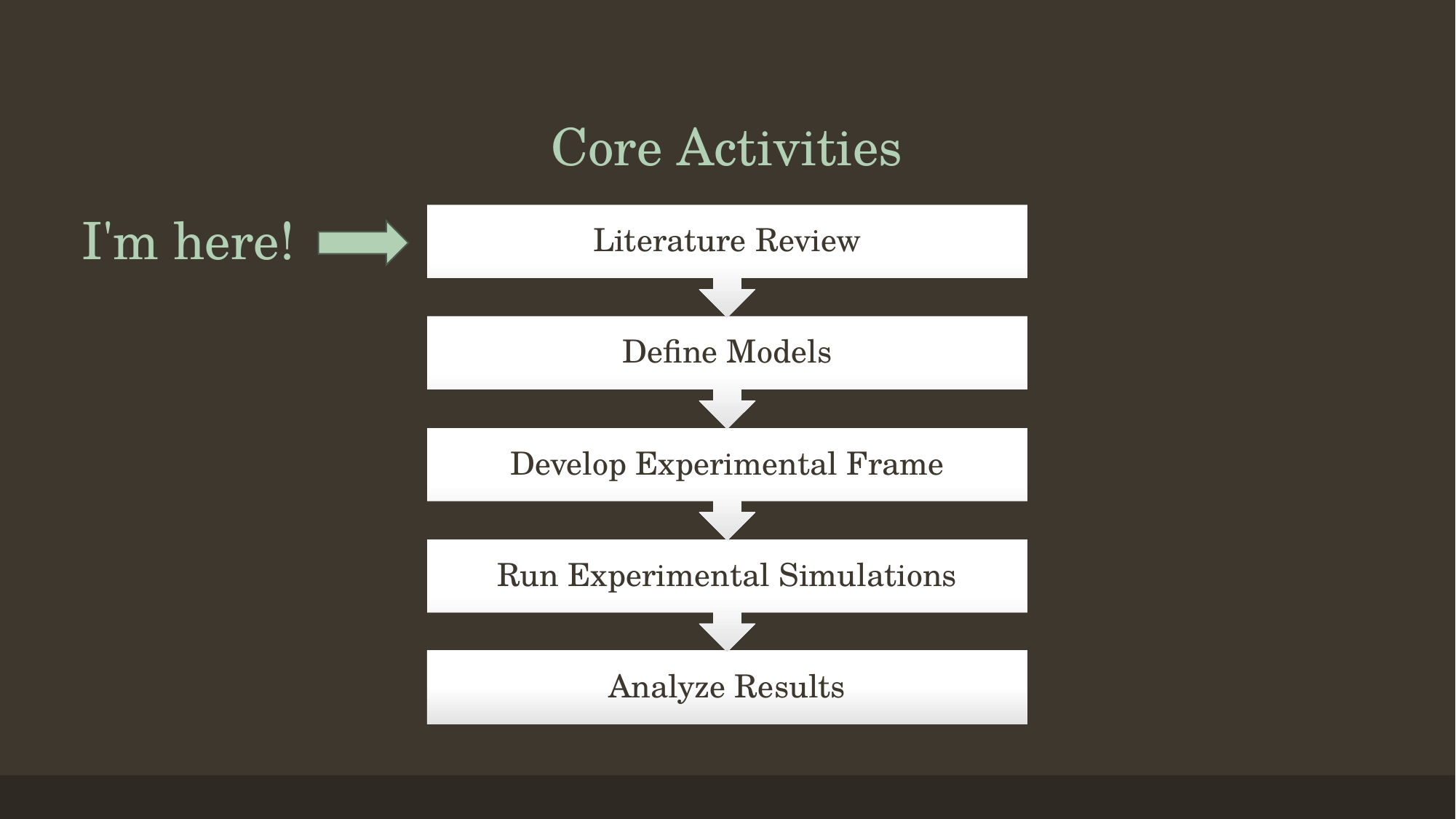

# Core Activities
I'm here!
Analyze Results
Run Experimental Simulations
Develop Experimental Frame
Define Models
Literature Review